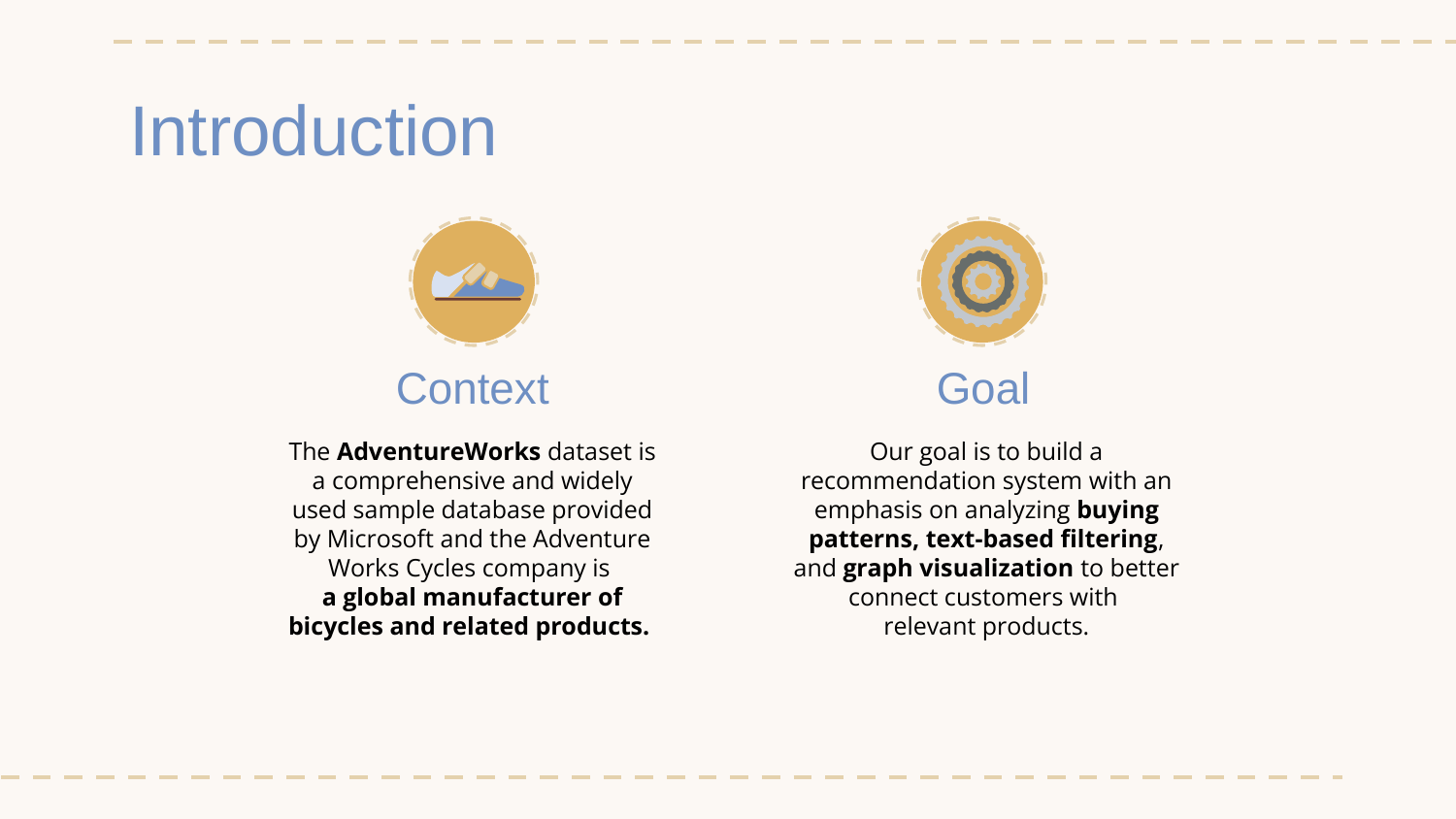

# Introduction

Context
Goal
The AdventureWorks dataset is a comprehensive and widely used sample database provided by Microsoft and the Adventure Works Cycles company is
a global manufacturer of bicycles and related products.
Our goal is to build a recommendation system with an emphasis on analyzing buying patterns, text-based filtering, and graph visualization to better connect customers with
relevant products.